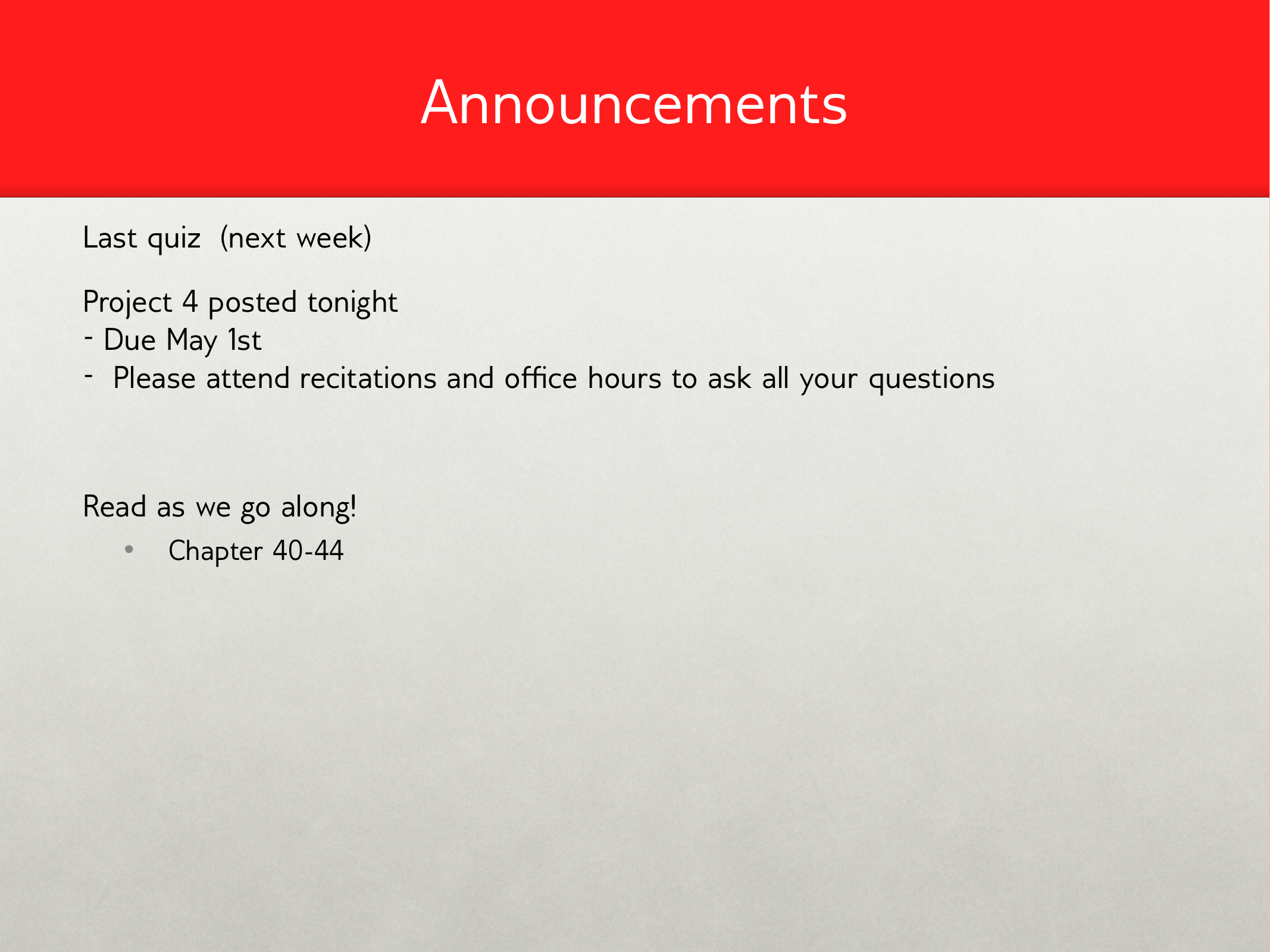

# Announcements
Last quiz  (next week)
Project 4 posted tonight
 Due May 1st
  Please attend recitations and office hours to ask all your questions

Read as we go along!
Chapter 40-44